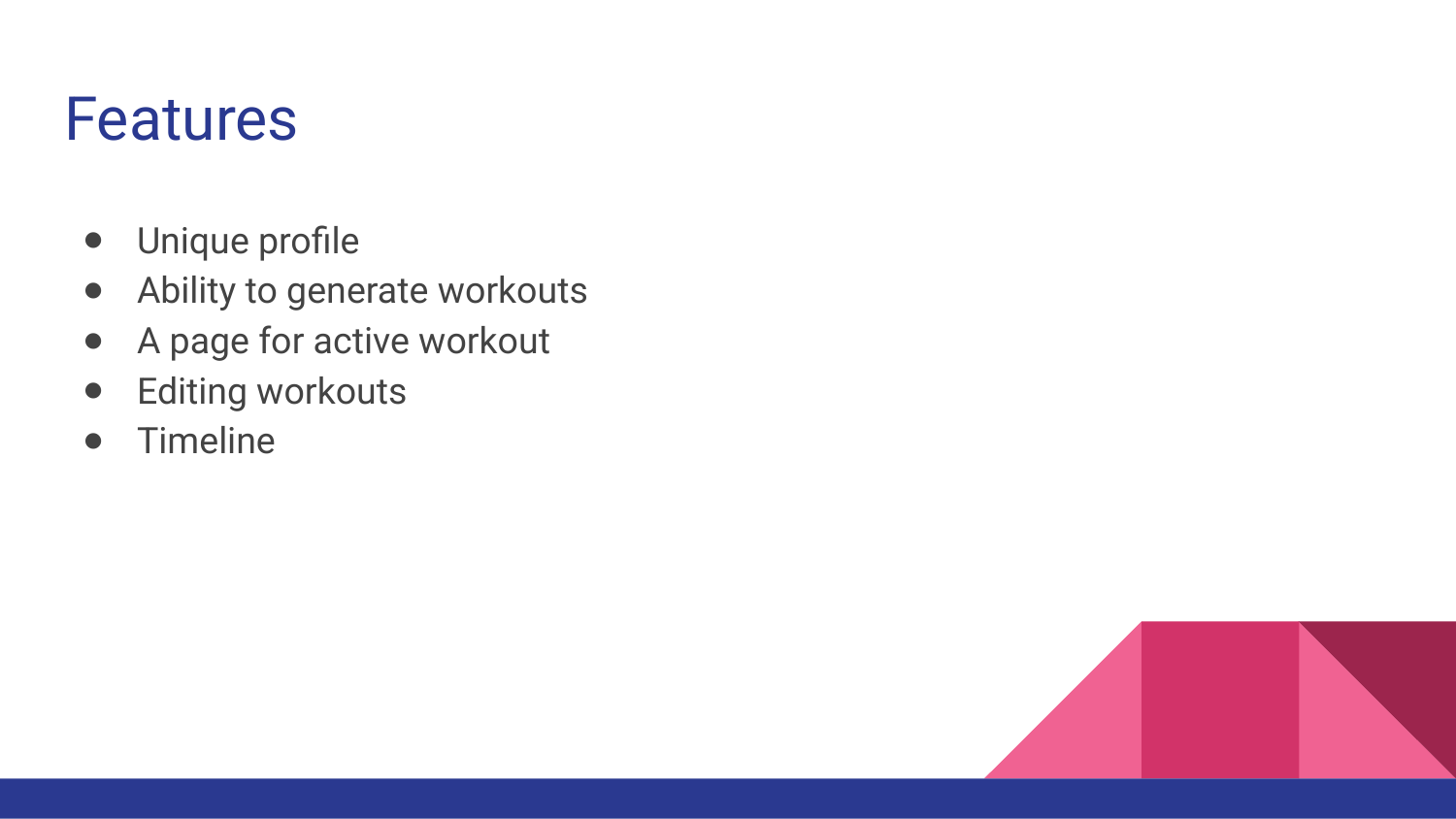

# Features
Unique profile
Ability to generate workouts
A page for active workout
Editing workouts
Timeline